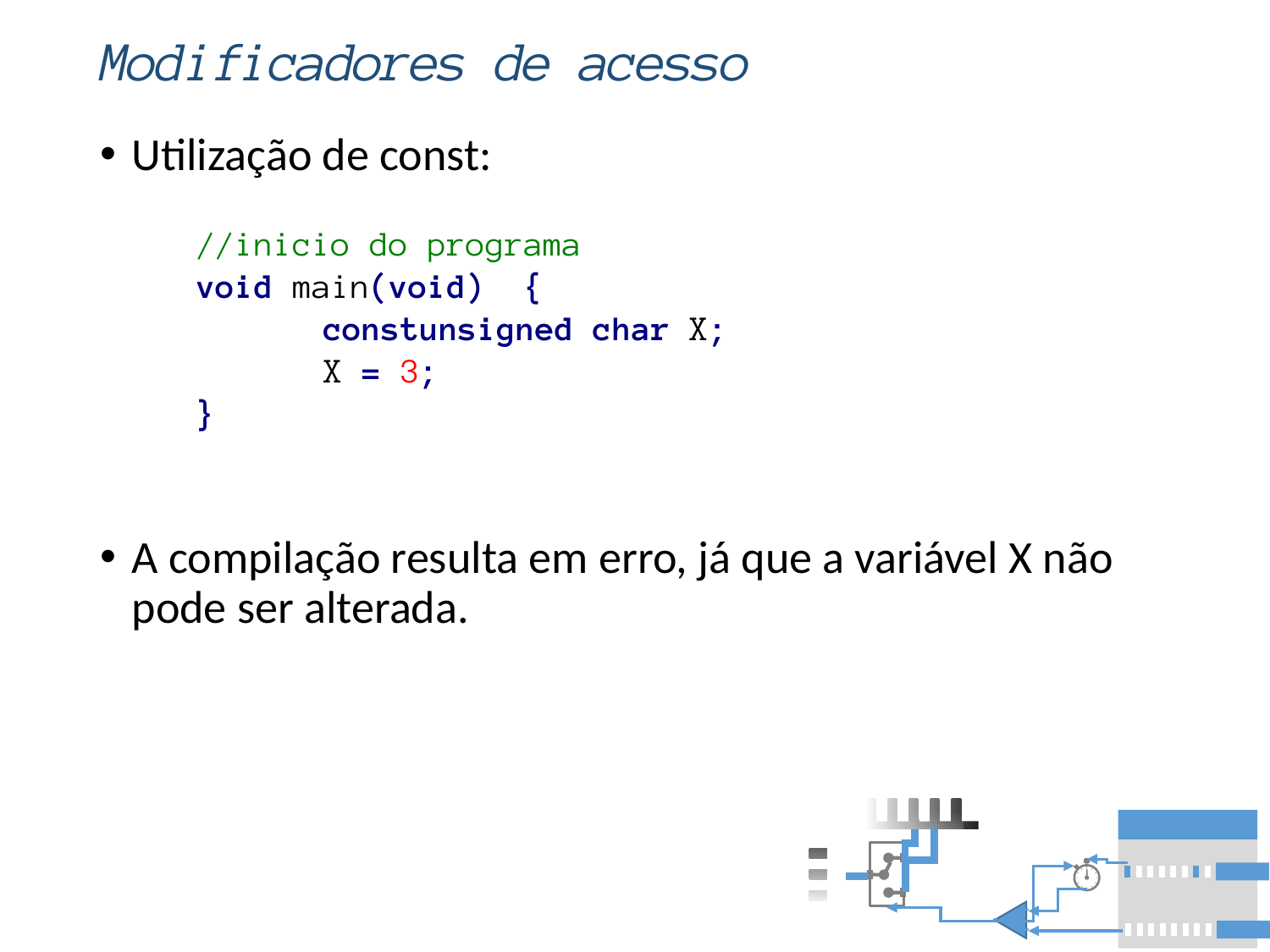

# Modificadores de acesso
Utilização de const:

A compilação resulta em erro, já que a variável X não pode ser alterada.
//inicio do programa
void main(void)  {
	constunsigned char X;
	X = 3;
}